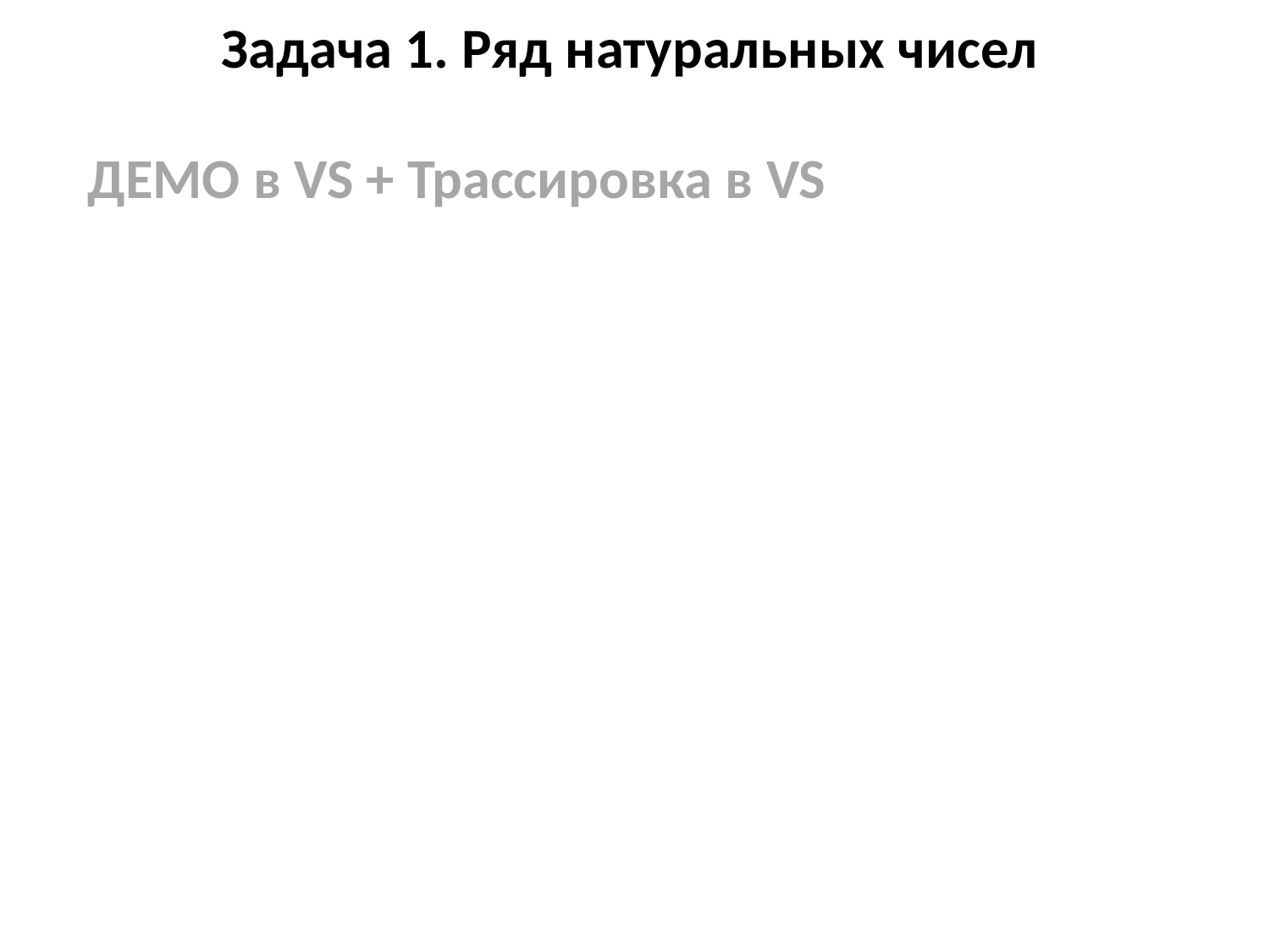

# Задача 1. Ряд натуральных чисел
ДЕМО в VS + Трассировка в VS